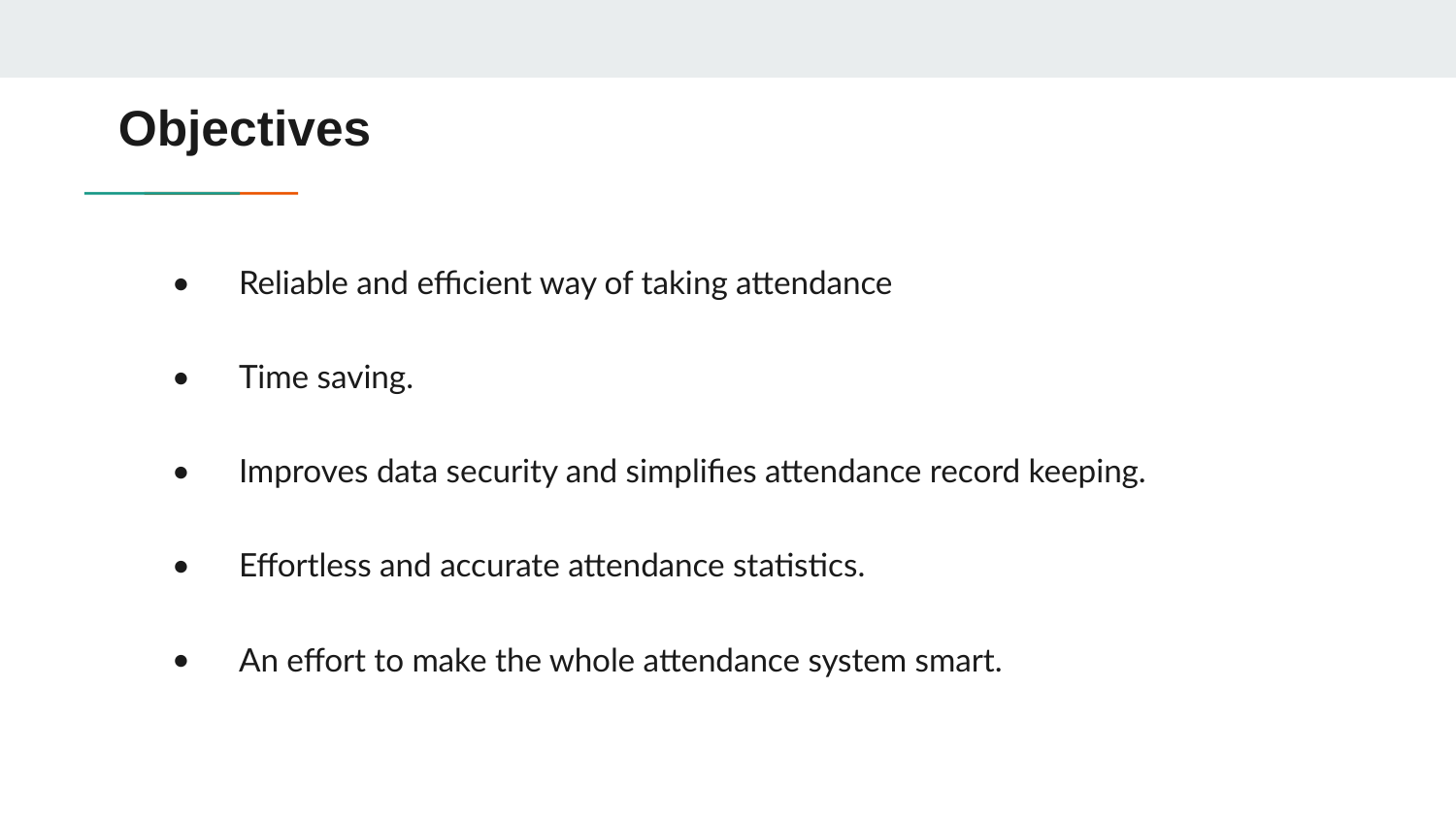

# Objectives
Reliable and efficient way of taking attendance

Time saving.

Improves data security and simplifies attendance record keeping.

Effortless and accurate attendance statistics.

An effort to make the whole attendance system smart.